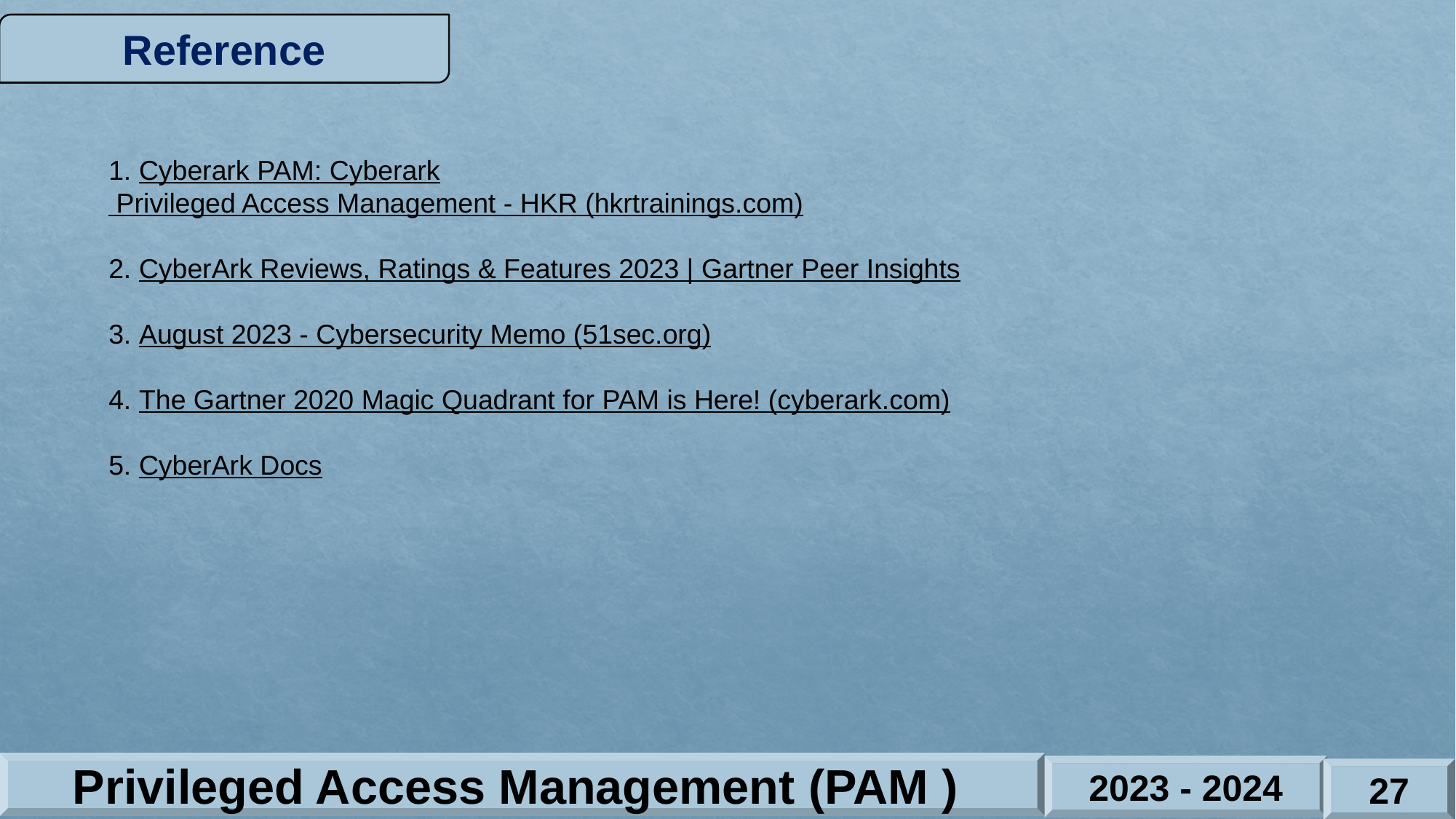

Reference
1. Cyberark PAM: Cyberark Privileged Access Management - HKR (hkrtrainings.com)

2. CyberArk Reviews, Ratings & Features 2023 | Gartner Peer Insights

3. August 2023 - Cybersecurity Memo (51sec.org)

4. The Gartner 2020 Magic Quadrant for PAM is Here! (cyberark.com)

5. CyberArk Docs
Privileged Access Management (PAM )
2023 - 2024
27